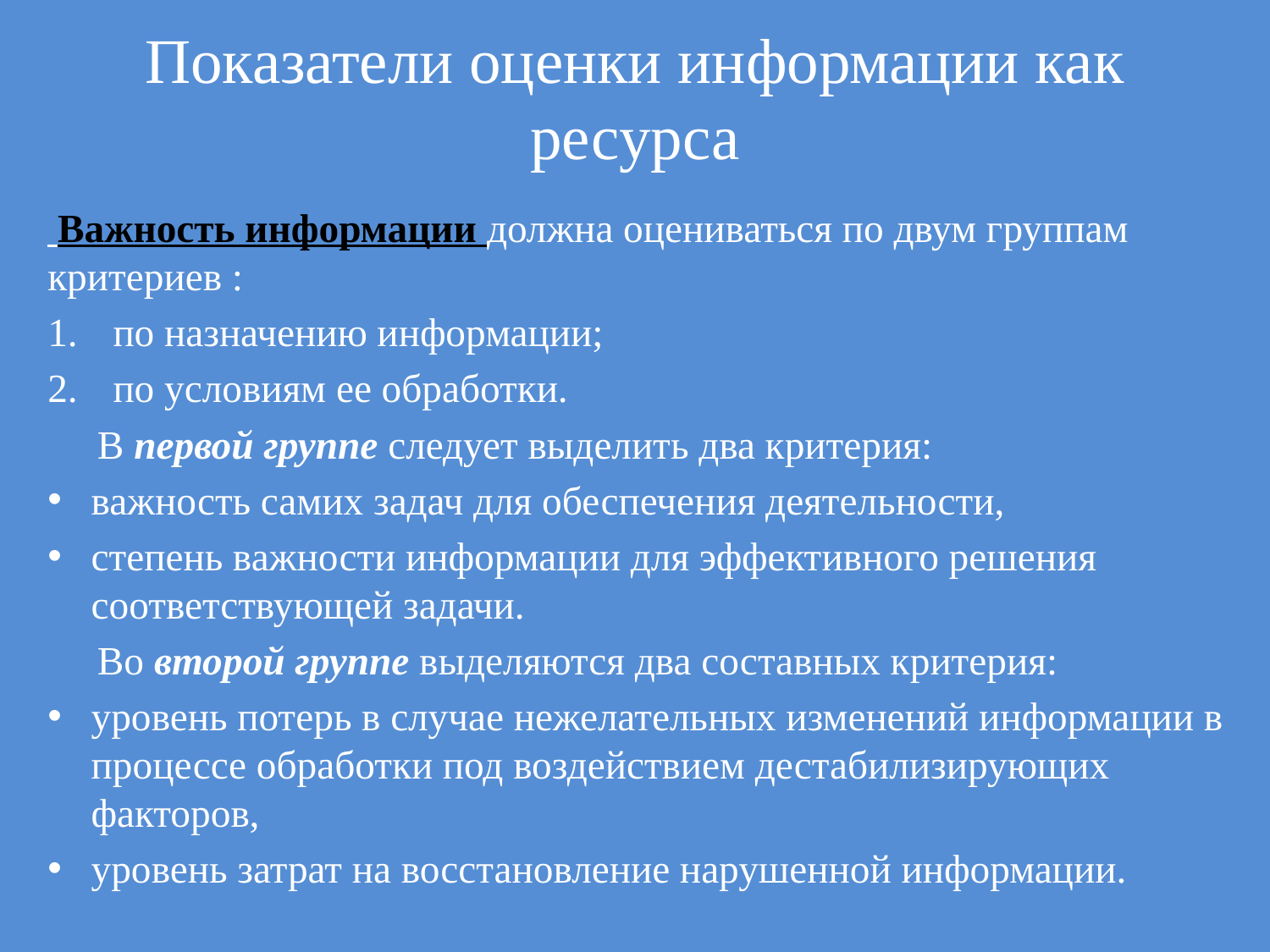

# Показатели оценки информации как ресурса
 Важность информации должна оцениваться по двум группам критериев :
по назначению информации;
по условиям ее обработки.
     В первой группе следует выделить два критерия:
важность самих задач для обеспечения деятельности,
степень важности информации для эффективного решения соответствующей задачи.
     Во второй группе выделяются два составных критерия:
уровень потерь в случае нежелательных изменений информации в процессе обработки под воздействием дестабилизирующих факторов,
уровень затрат на восстановление нарушенной информации.